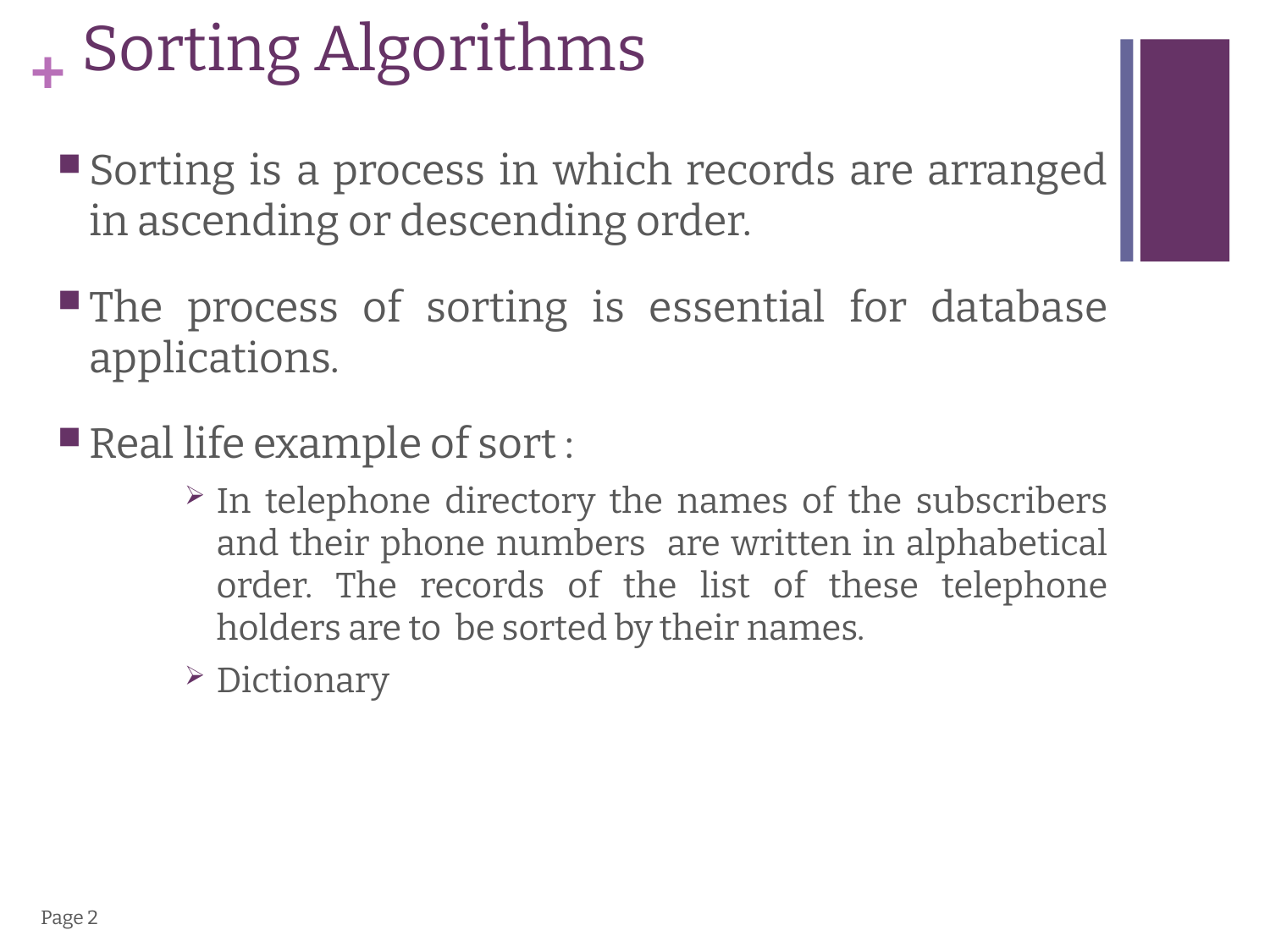

# Sorting Algorithms
Sorting is a process in which records are arranged in ascending or descending order.
The process of sorting is essential for database applications.
Real life example of sort :
In telephone directory the names of the subscribers and their phone numbers  are written in alphabetical order. The records of the list of these telephone holders are to  be sorted by their names.
Dictionary
Page 2